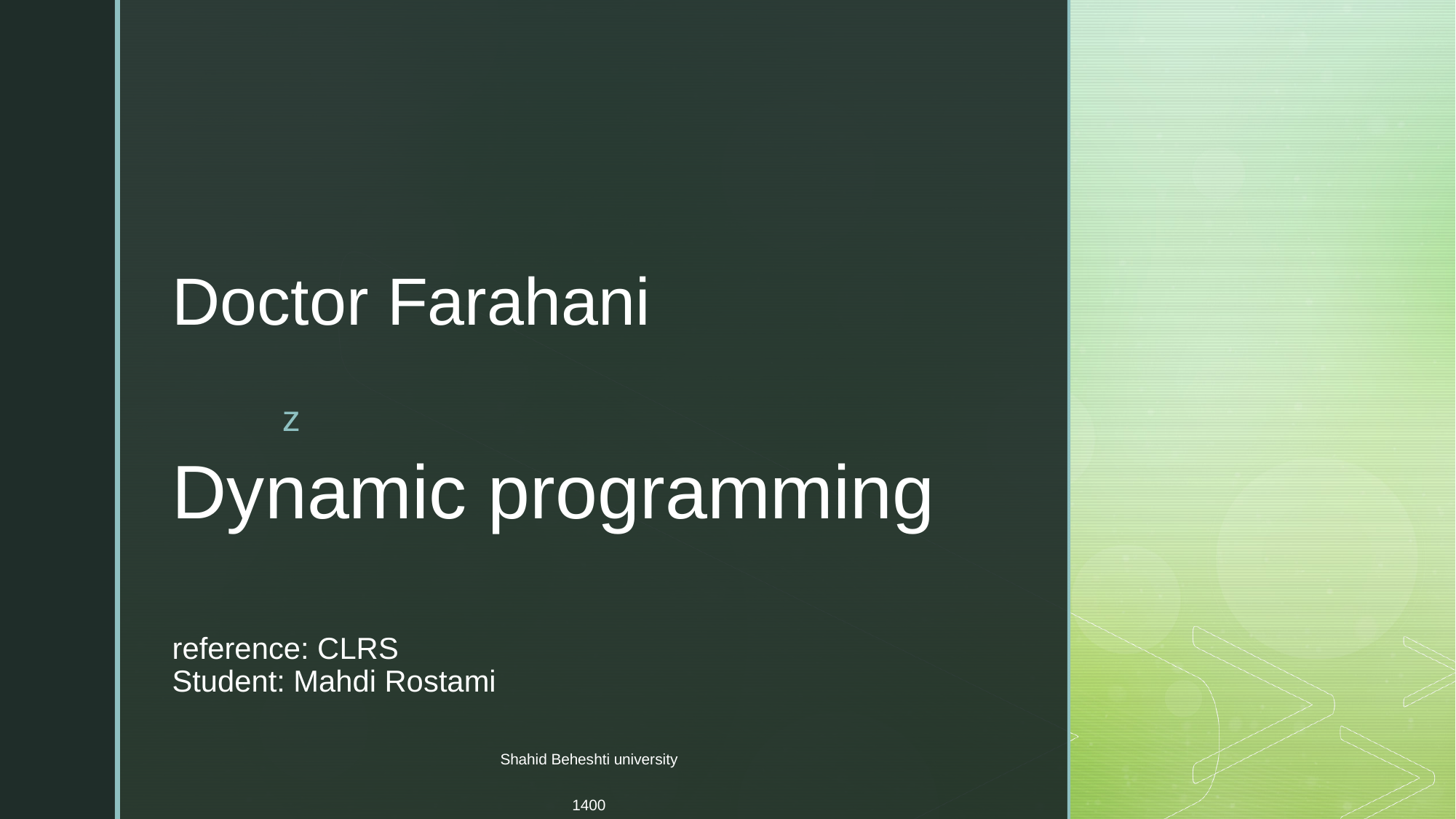

Doctor Farahani
# Dynamic programming reference: CLRS Student: Mahdi Rostami
Shahid Beheshti university
1400